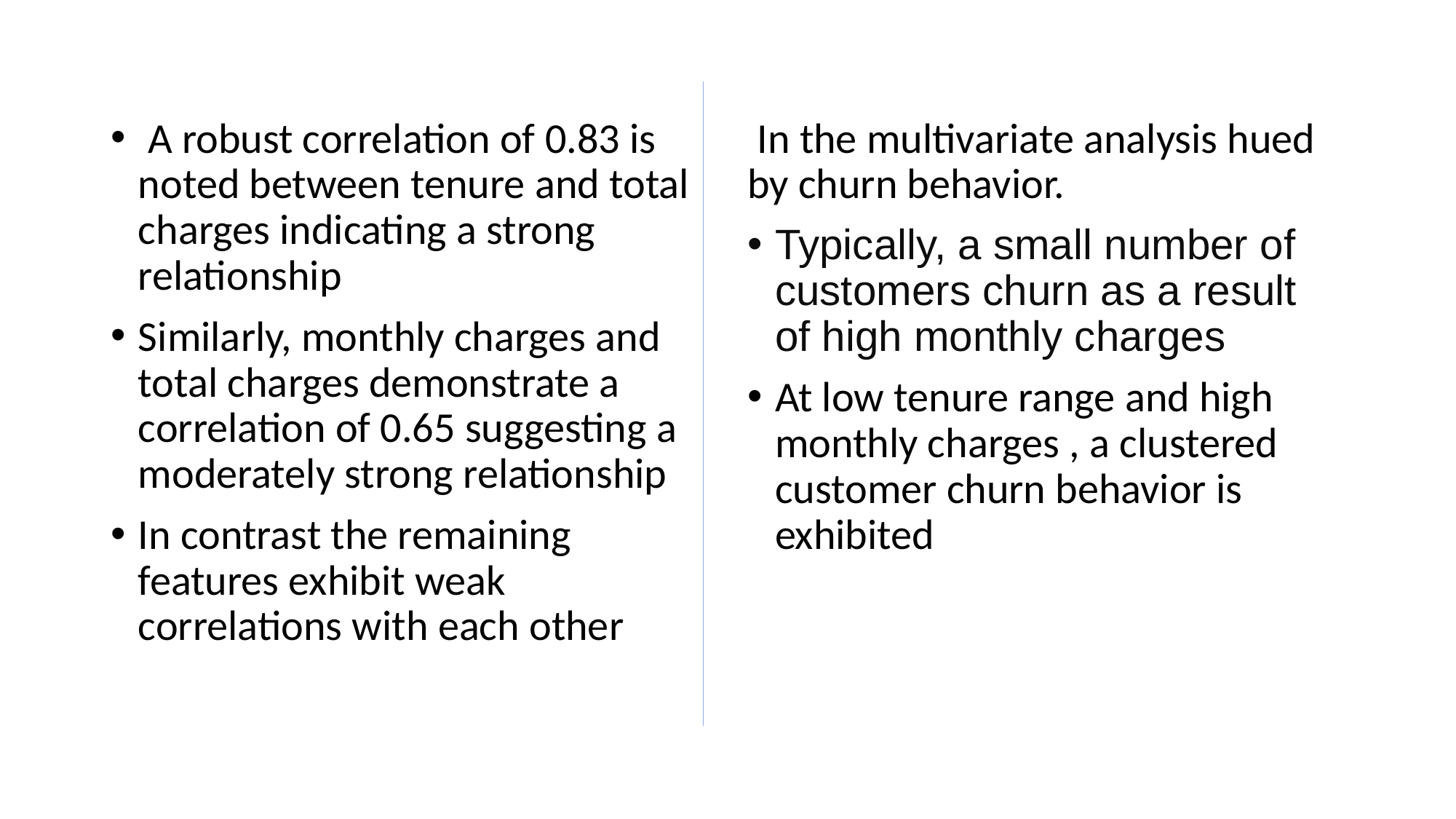

A robust correlation of 0.83 is noted between tenure and total charges indicating a strong relationship
Similarly, monthly charges and total charges demonstrate a correlation of 0.65 suggesting a moderately strong relationship
In contrast the remaining features exhibit weak correlations with each other

 In the multivariate analysis hued by churn behavior.
Typically, a small number of customers churn as a result of high monthly charges
At low tenure range and high monthly charges , a clustered customer churn behavior is exhibited